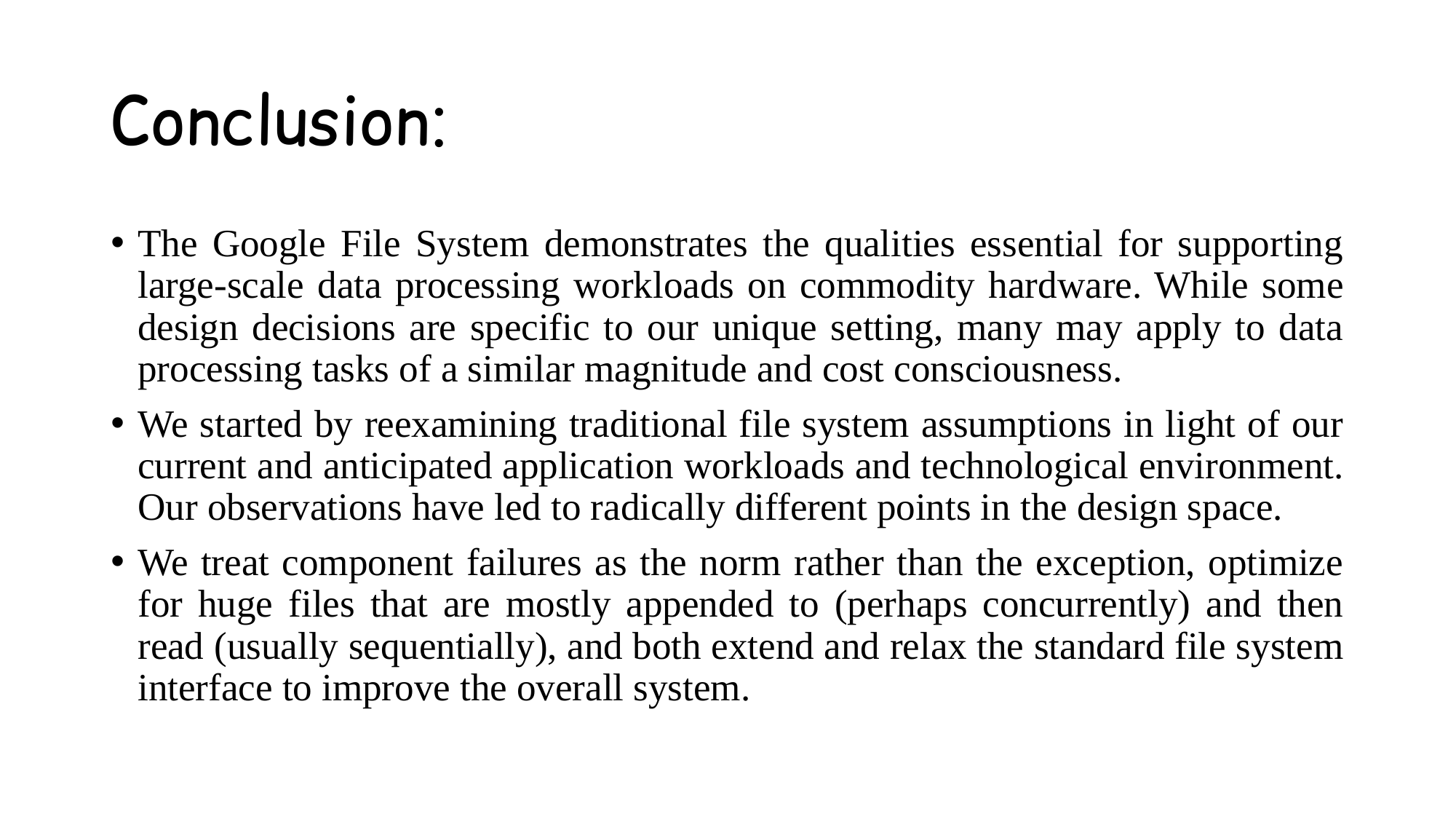

# Conclusion:
The Google File System demonstrates the qualities essential for supporting large-scale data processing workloads on commodity hardware. While some design decisions are specific to our unique setting, many may apply to data processing tasks of a similar magnitude and cost consciousness.
We started by reexamining traditional file system assumptions in light of our current and anticipated application workloads and technological environment. Our observations have led to radically different points in the design space.
We treat component failures as the norm rather than the exception, optimize for huge files that are mostly appended to (perhaps concurrently) and then read (usually sequentially), and both extend and relax the standard file system interface to improve the overall system.